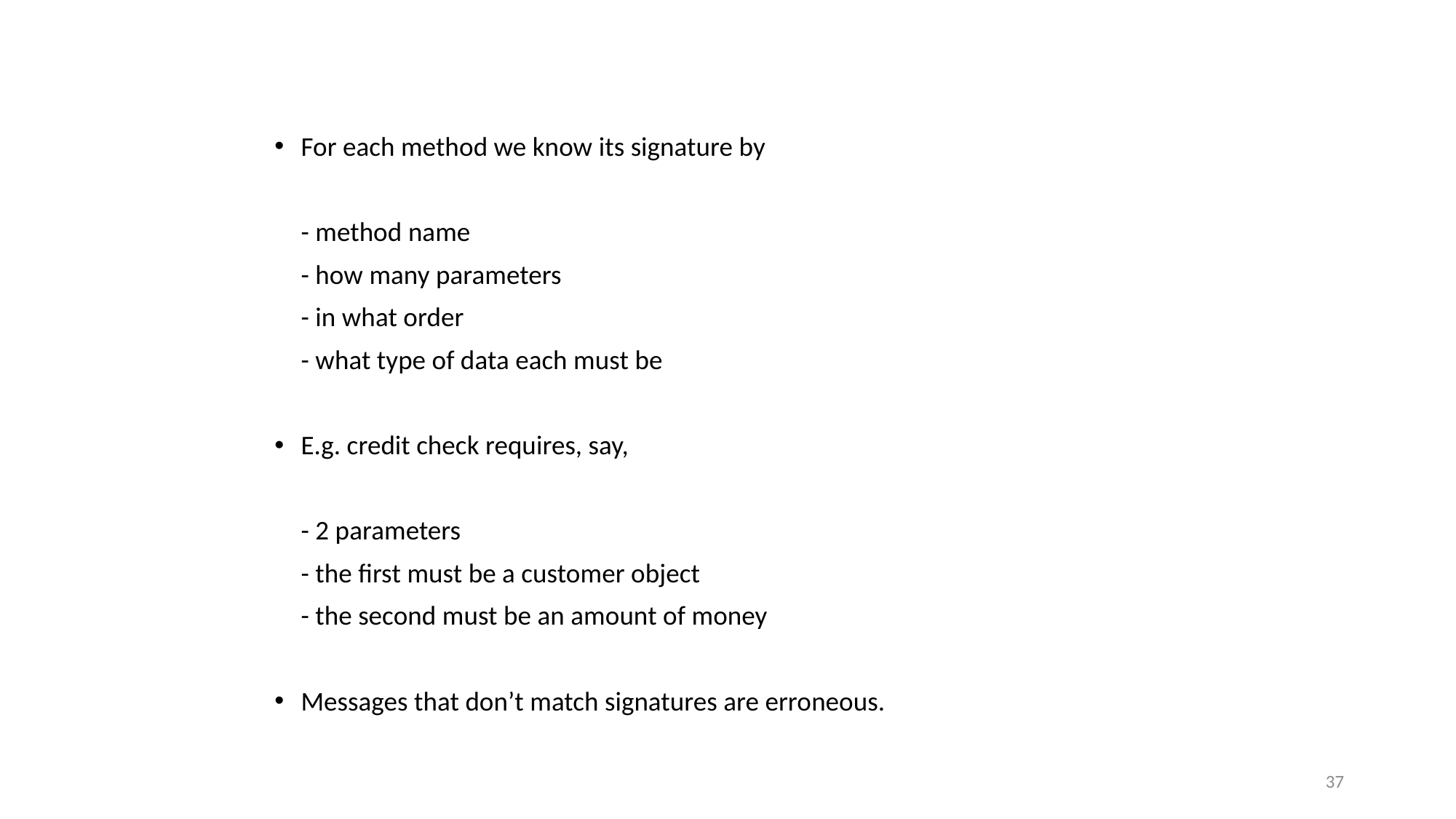

#
For each method we know its signature by

		- method name
		- how many parameters
		- in what order
		- what type of data each must be

E.g. credit check requires, say,

		- 2 parameters
		- the first must be a customer object
		- the second must be an amount of money

Messages that don’t match signatures are erroneous.

37